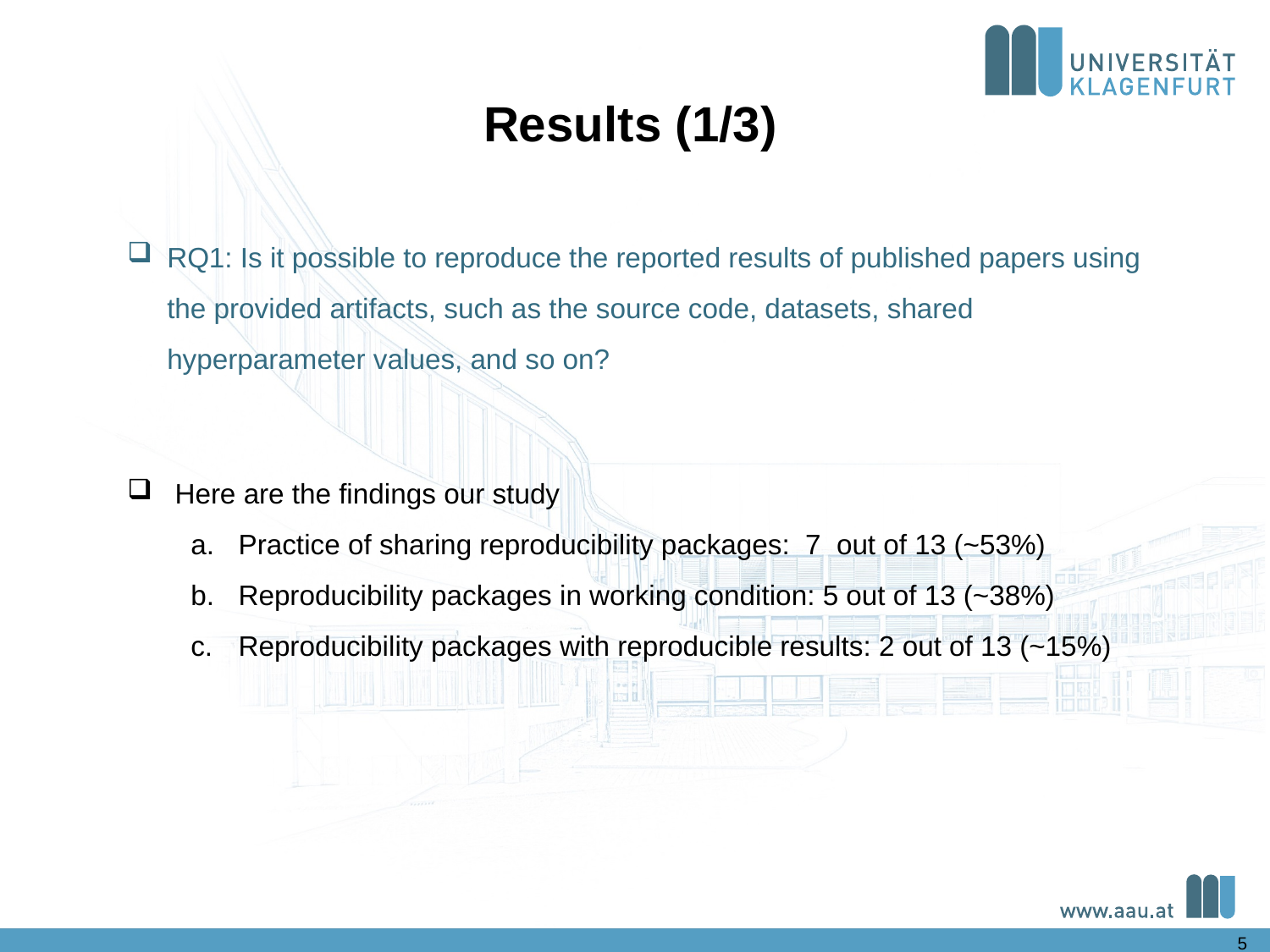

Results (1/3)
RQ1: Is it possible to reproduce the reported results of published papers using the provided artifacts, such as the source code, datasets, shared hyperparameter values, and so on?

Here are the findings our study
Practice of sharing reproducibility packages:  7  out of 13 (~53%)
Reproducibility packages in working condition: 5 out of 13 (~38%)
Reproducibility packages with reproducible results: 2 out of 13 (~15%)

5